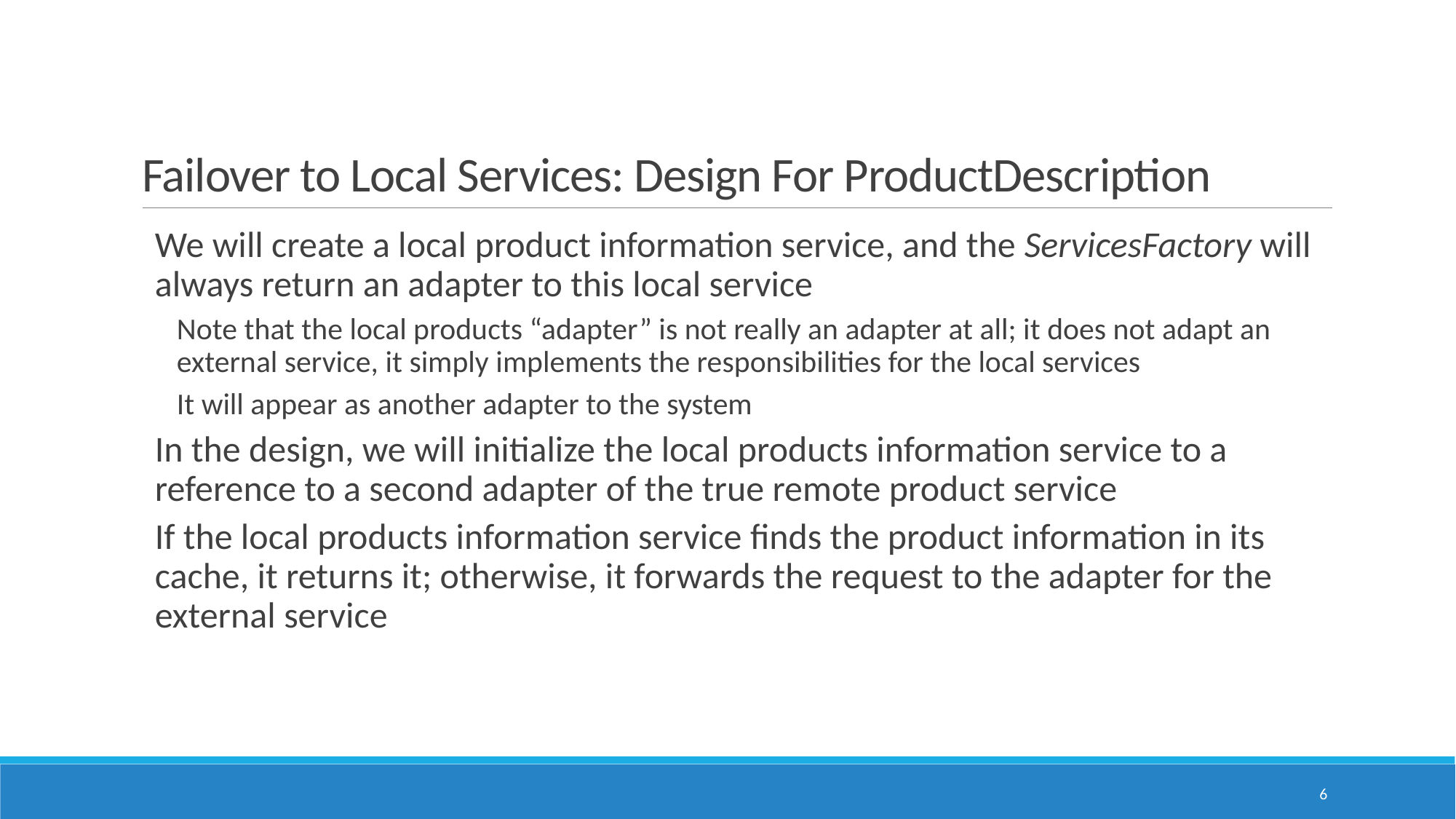

# Failover to Local Services: Design For ProductDescription
We will create a local product information service, and the ServicesFactory will always return an adapter to this local service
Note that the local products “adapter” is not really an adapter at all; it does not adapt an external service, it simply implements the responsibilities for the local services
It will appear as another adapter to the system
In the design, we will initialize the local products information service to a reference to a second adapter of the true remote product service
If the local products information service finds the product information in its cache, it returns it; otherwise, it forwards the request to the adapter for the external service
6